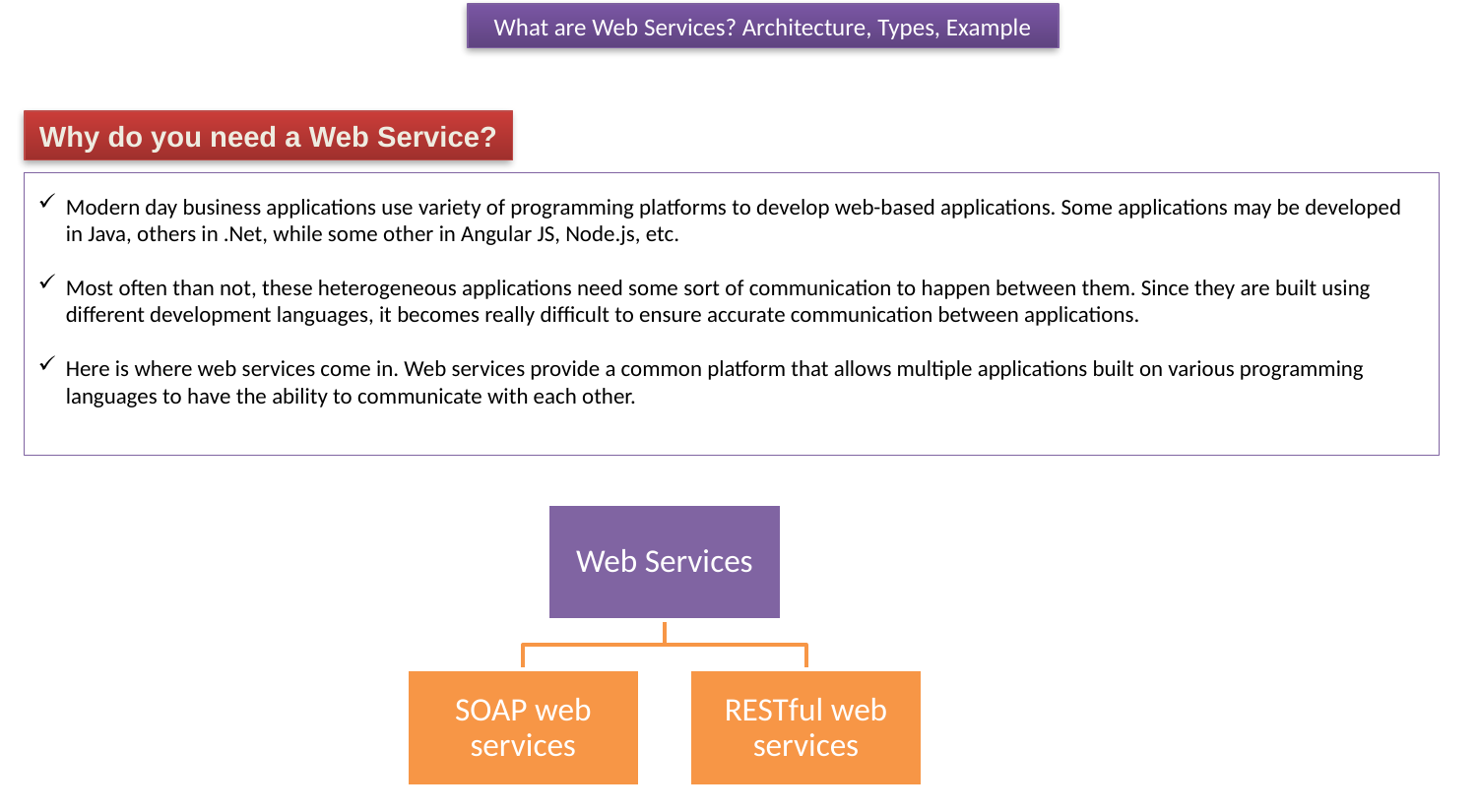

What are Web Services? Architecture, Types, Example

Why do you need a Web Service?
Modern day business applications use variety of programming platforms to develop web-based applications. Some applications may be developed in Java, others in .Net, while some other in Angular JS, Node.js, etc.

Most often than not, these heterogeneous applications need some sort of communication to happen between them. Since they are built using different development languages, it becomes really difficult to ensure accurate communication between applications.

Here is where web services come in. Web services provide a common platform that allows multiple applications built on various programming languages to have the ability to communicate with each other.

Web Services
SOAP web services
RESTful web services